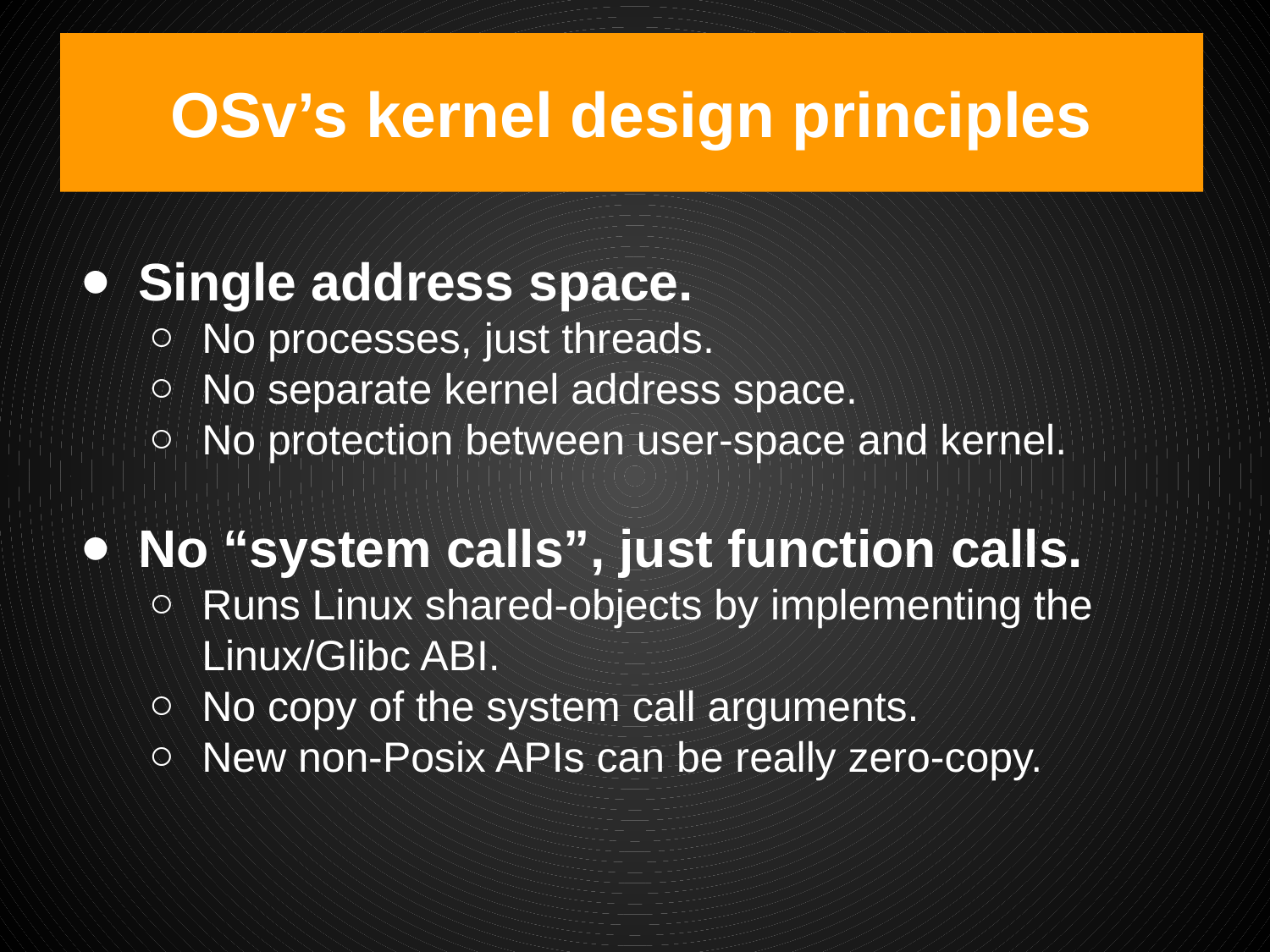

# OSv’s kernel design principles
Single address space.
No processes, just threads.
No separate kernel address space.
No protection between user-space and kernel.
No “system calls”, just function calls.
Runs Linux shared-objects by implementing the Linux/Glibc ABI.
No copy of the system call arguments.
New non-Posix APIs can be really zero-copy.